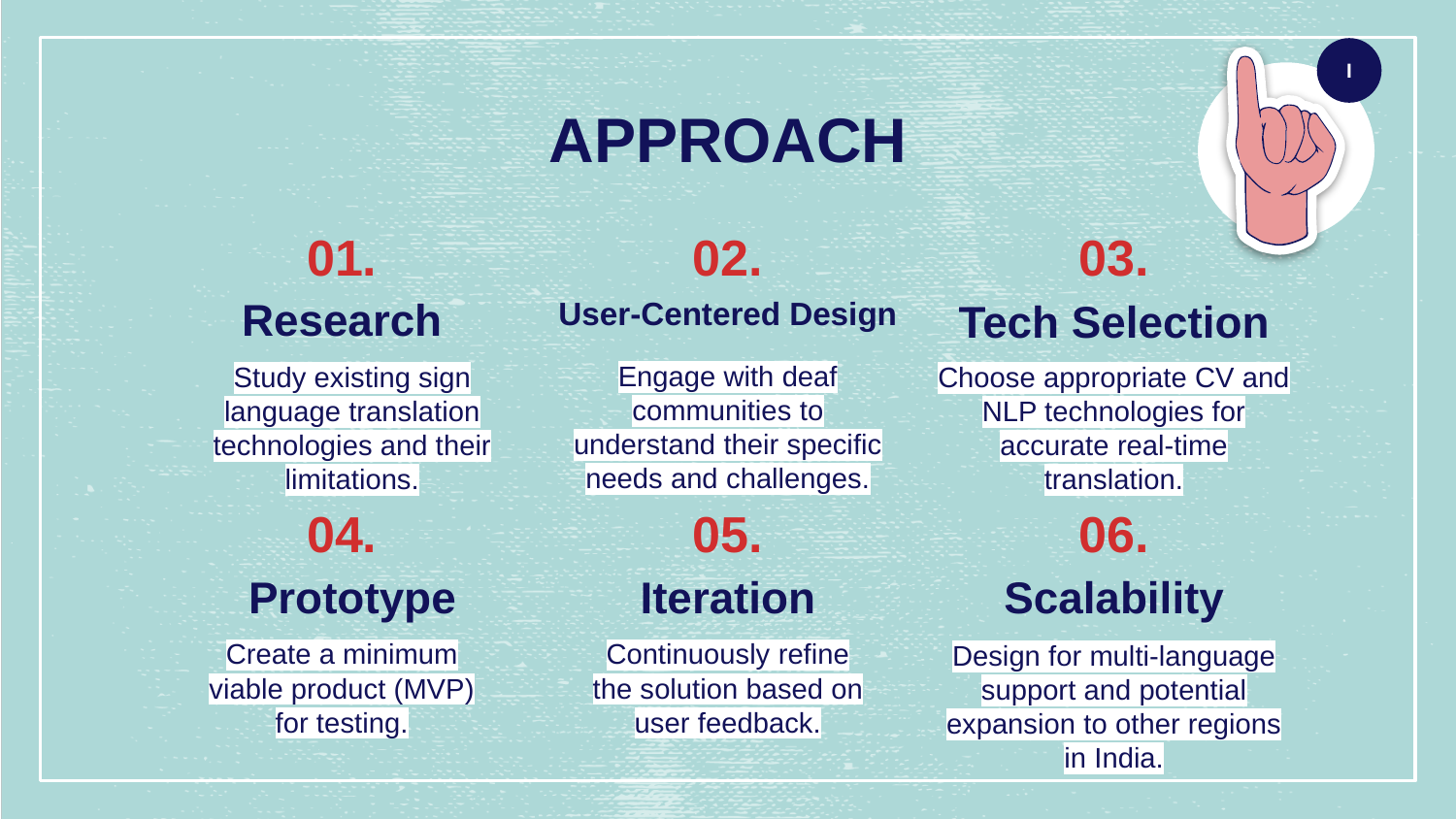

I

# APPROACH
01.
02.
03.
Research
User-Centered Design
Tech Selection
Engage with deaf communities to understand their specific needs and challenges.
Study existing sign language translation technologies and their limitations.
Choose appropriate CV and NLP technologies for accurate real-time translation.
04.
05.
06.
Prototype
Iteration
Scalability
Create a minimum viable product (MVP) for testing.
Continuously refine the solution based on user feedback.
Design for multi-language support and potential expansion to other regions in India.